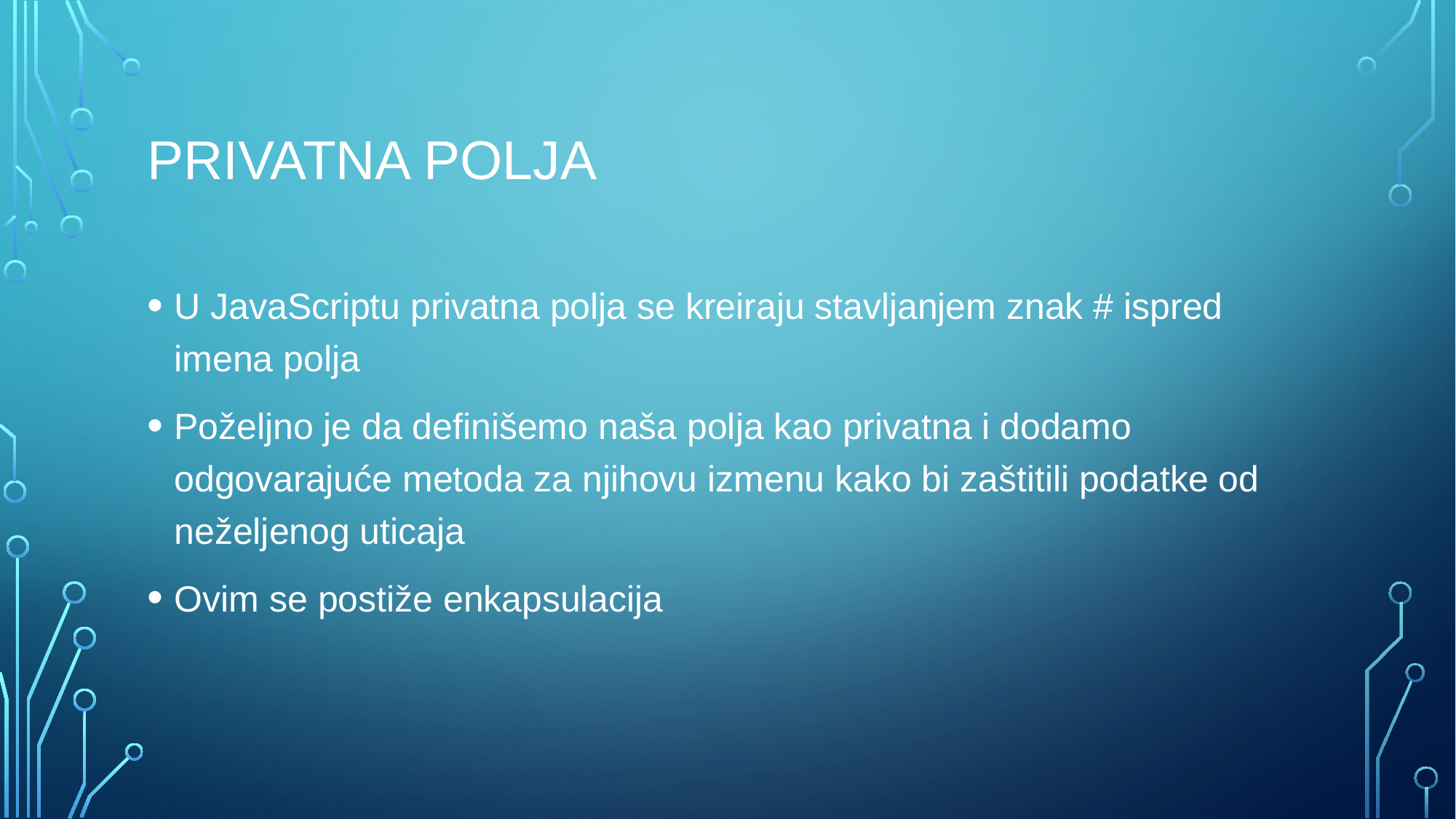

# Privatna Polja
U JavaScriptu privatna polja se kreiraju stavljanjem znak # ispred imena polja
Poželjno je da definišemo naša polja kao privatna i dodamo odgovarajuće metoda za njihovu izmenu kako bi zaštitili podatke od neželjenog uticaja
Ovim se postiže enkapsulacija